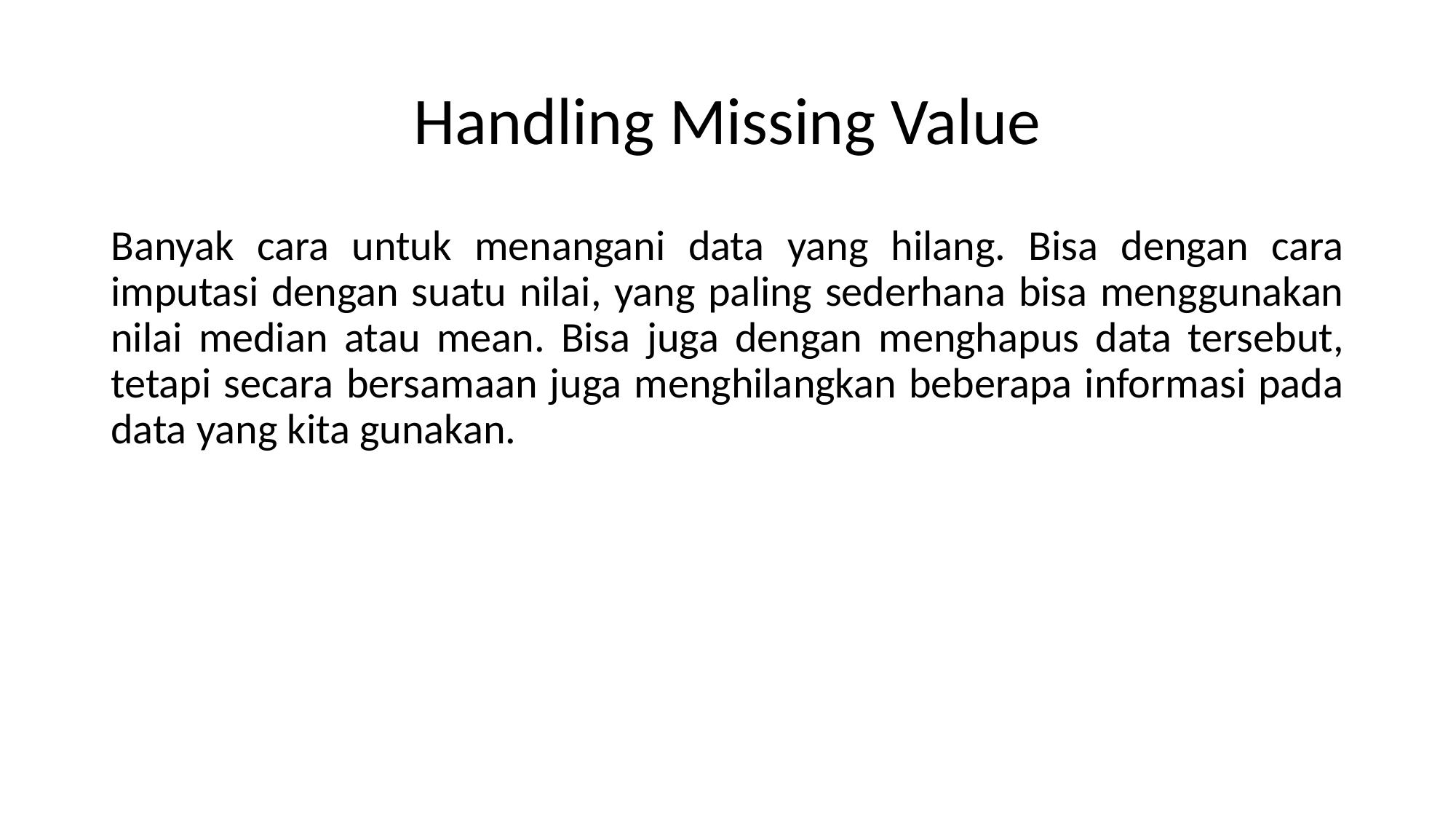

# Handling Missing Value
Banyak cara untuk menangani data yang hilang. Bisa dengan cara imputasi dengan suatu nilai, yang paling sederhana bisa menggunakan nilai median atau mean. Bisa juga dengan menghapus data tersebut, tetapi secara bersamaan juga menghilangkan beberapa informasi pada data yang kita gunakan.